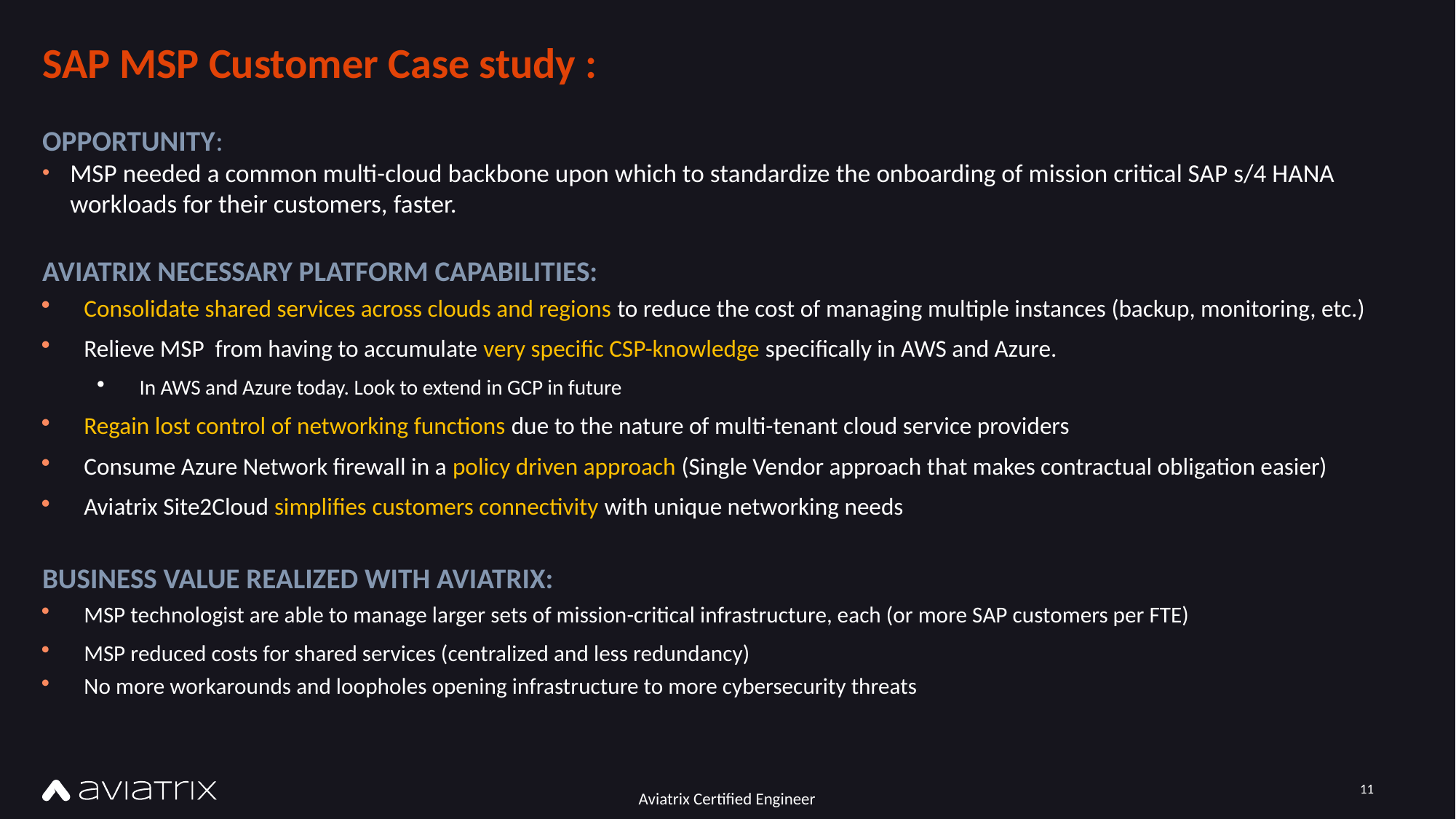

# SAP MSP Customer Case study :
OPPORTUNITY:
MSP needed a common multi-cloud backbone upon which to standardize the onboarding of mission critical SAP s/4 HANA workloads for their customers, faster.

AVIATRIX NECESSARY PLATFORM CAPABILITIES:
Consolidate shared services across clouds and regions to reduce the cost of managing multiple instances (backup, monitoring, etc.)
Relieve MSP  from having to accumulate very specific CSP-knowledge specifically in AWS and Azure.
In AWS and Azure today. Look to extend in GCP in future
Regain lost control of networking functions due to the nature of multi-tenant cloud service providers
Consume Azure Network firewall in a policy driven approach (Single Vendor approach that makes contractual obligation easier)
Aviatrix Site2Cloud simplifies customers connectivity with unique networking needs

BUSINESS VALUE REALIZED WITH AVIATRIX:
MSP technologist are able to manage larger sets of mission-critical infrastructure, each (or more SAP customers per FTE)
MSP reduced costs for shared services (centralized and less redundancy)
No more workarounds and loopholes opening infrastructure to more cybersecurity threats

11